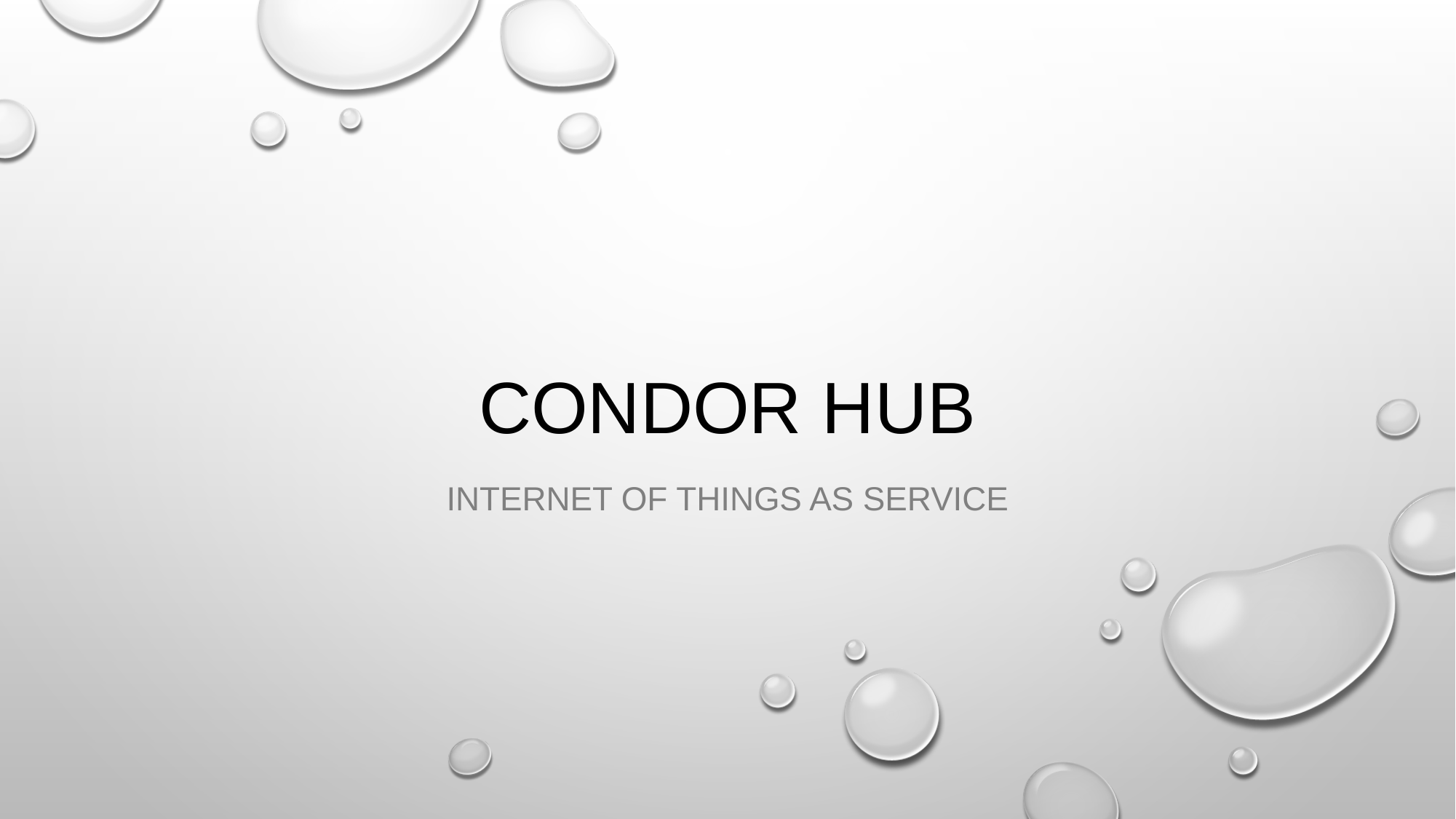

# Condor HUB
Internet of things AS Service